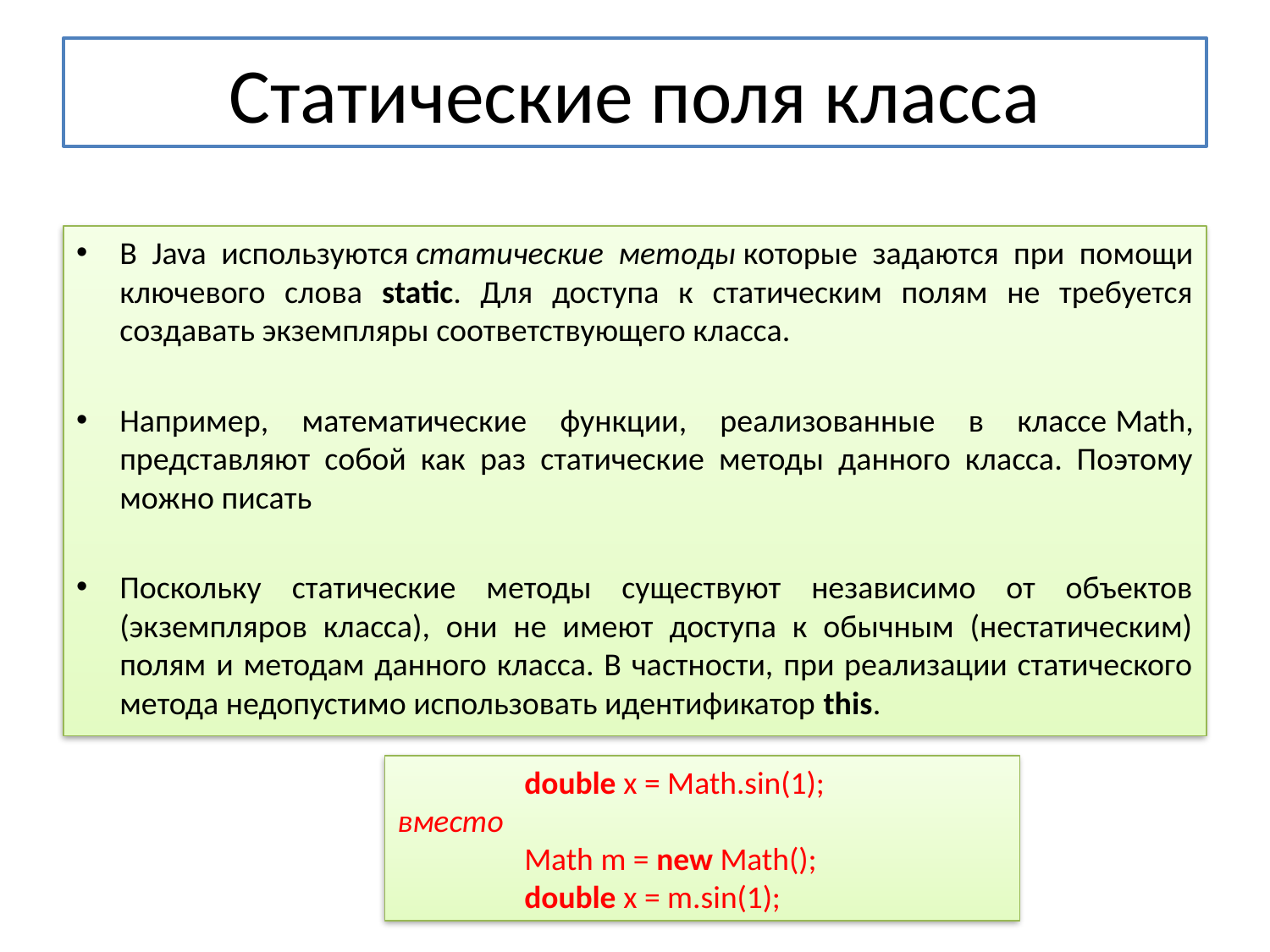

# Статические поля класса
В Java используются статические методы которые задаются при помощи ключевого слова static. Для доступа к статическим полям не требуется создавать экземпляры соответствующего класса.

Например, математические функции, реализованные в классе Math, представляют собой как раз статические методы данного класса. Поэтому можно писать

Поскольку статические методы существуют независимо от объектов (экземпляров класса), они не имеют доступа к обычным (нестатическим) полям и методам данного класса. В частности, при реализации статического метода недопустимо использовать идентификатор this.
	double x = Math.sin(1);
вместо
	Math m = new Math();
	double x = m.sin(1);